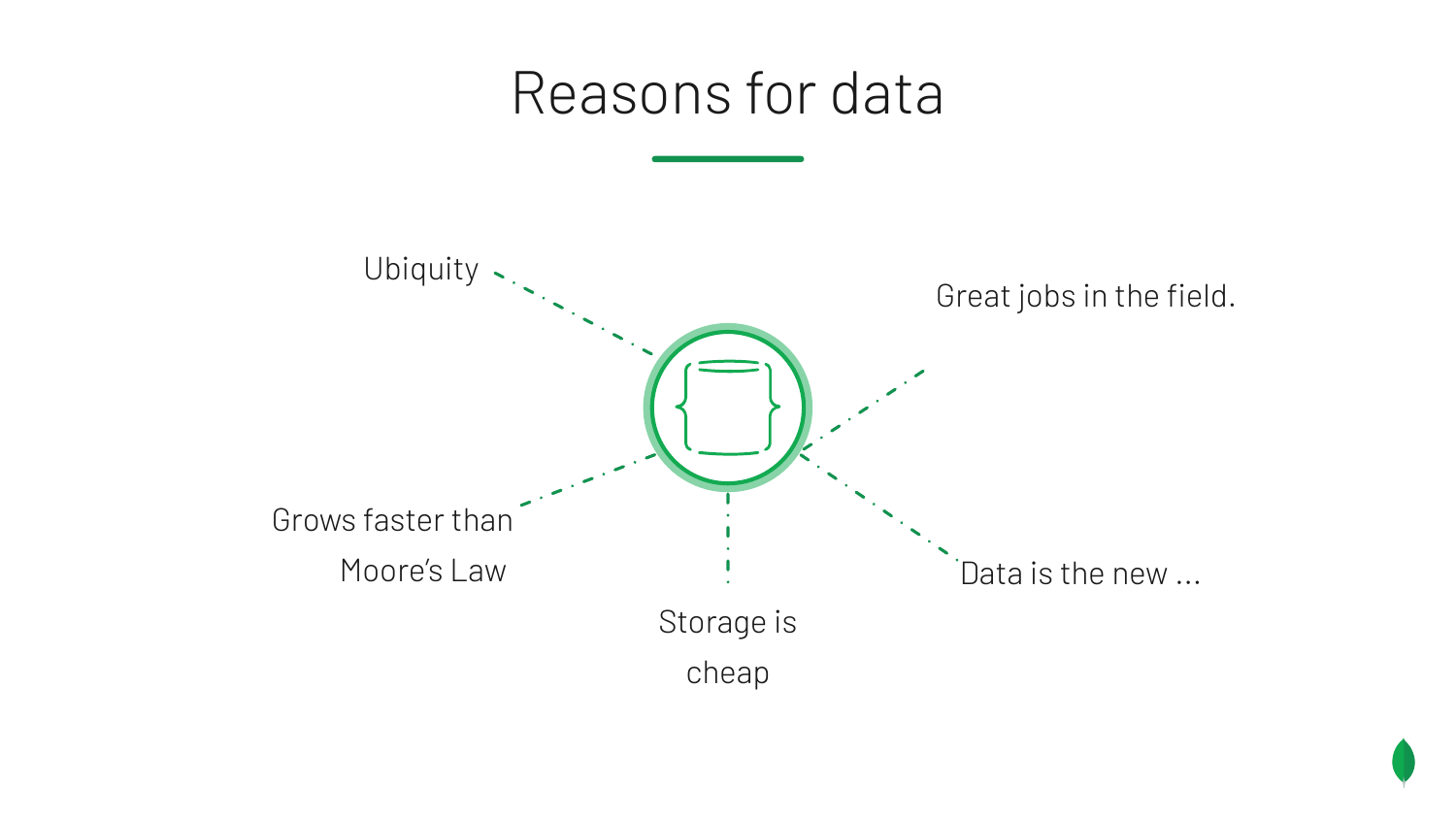

Reasons for data
Ubiquity
Great jobs in the field.

Grows faster than Moore’s Law

Data is the new ...
Storage is cheap